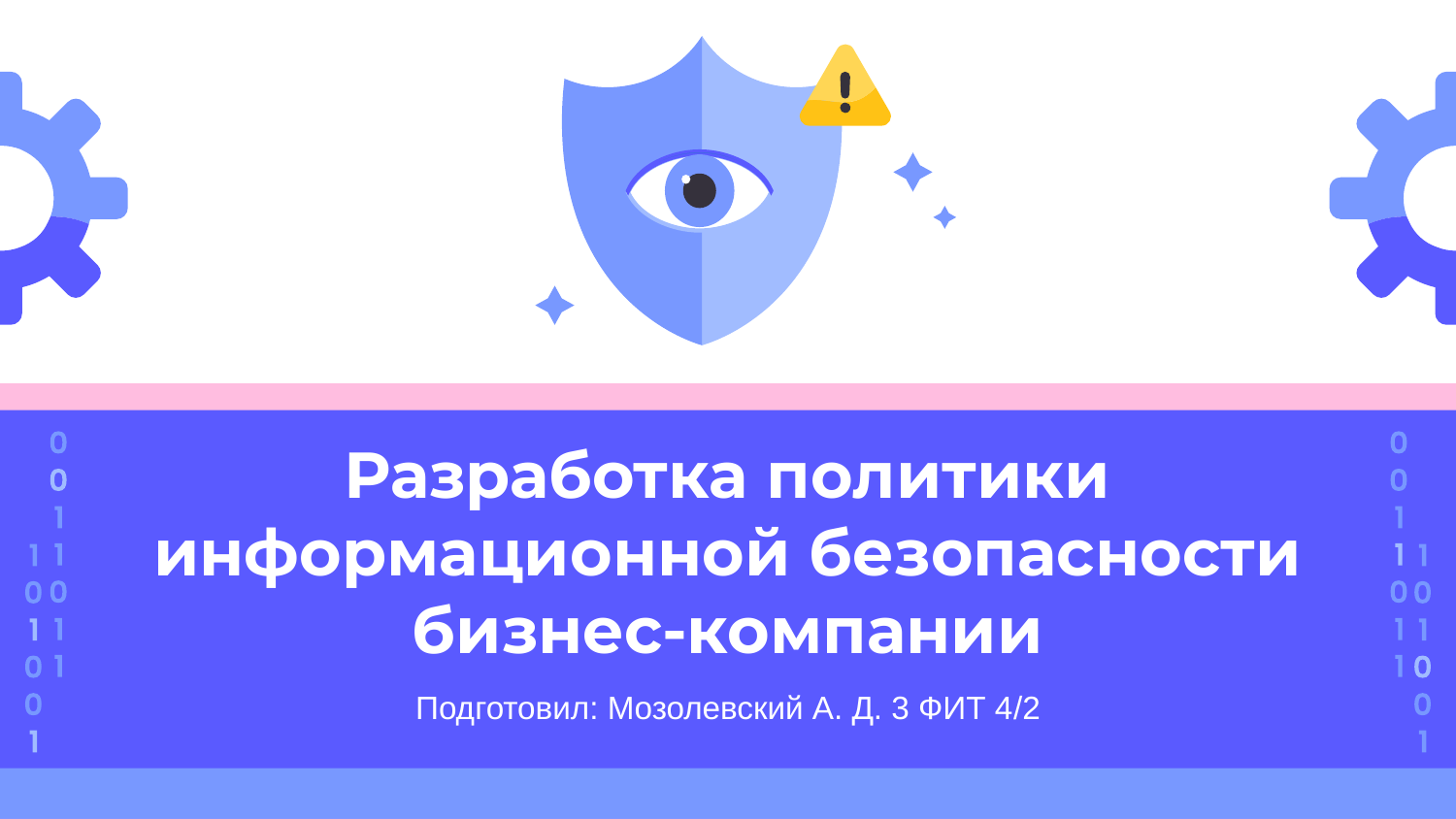

# Разработка политики информационной безопасности бизнес-компании
Подготовил: Мозолевский А. Д. 3 ФИТ 4/2